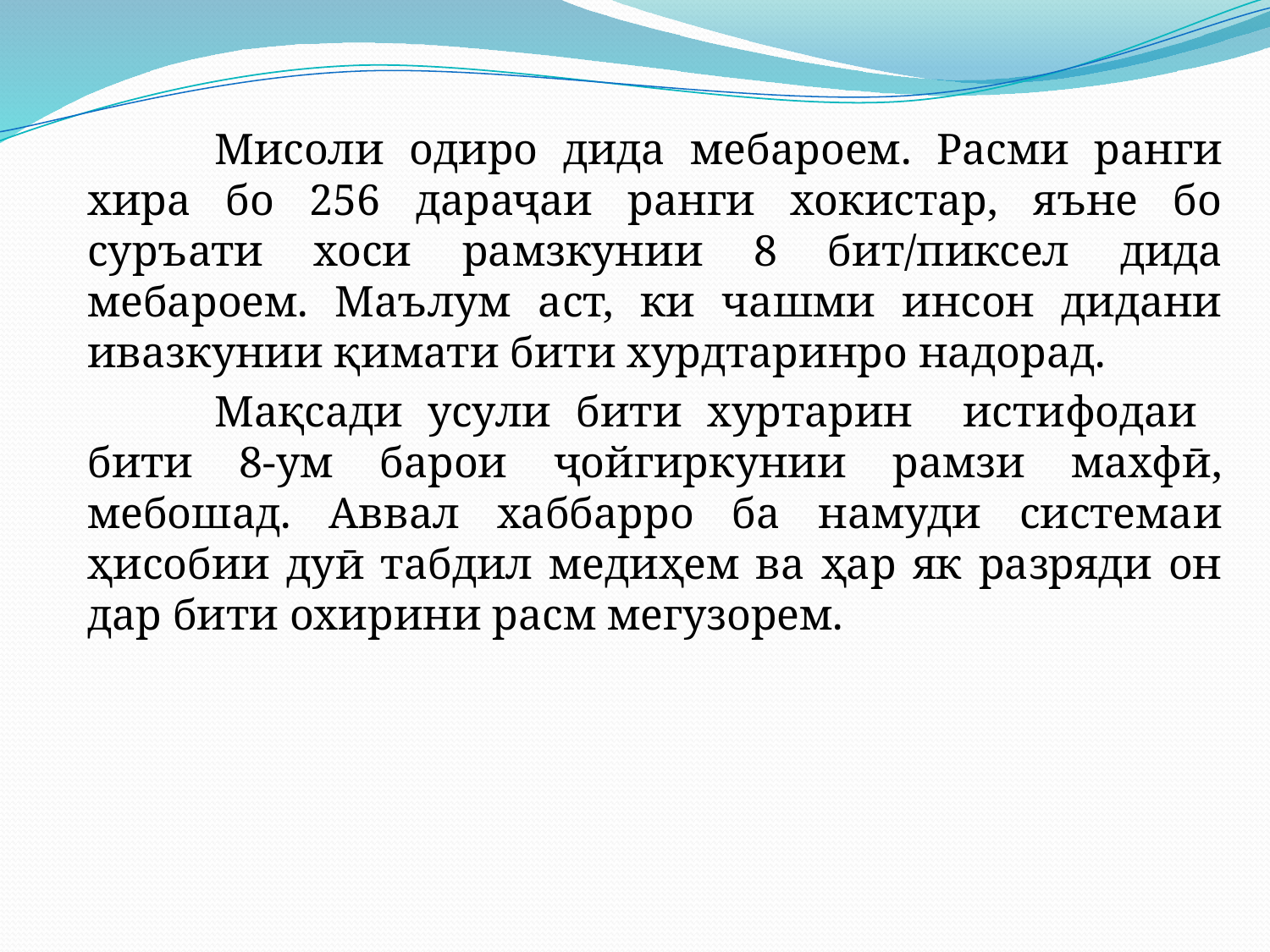

Мисоли одиро дида мебароем. Расми ранги хира бо 256 дараҷаи ранги хокистар, яъне бо суръати хоси рамзкунии 8 бит/пиксел дида мебароем. Маълум аст, ки чашми инсон дидани ивазкунии қимати бити хурдтаринро надорад.
	Мақсади усули бити хуртарин  истифодаи  бити 8-ум барои ҷойгиркунии рамзи махфӣ, мебошад. Аввал хаббарро ба намуди системаи ҳисобии дуӣ табдил медиҳем ва ҳар як разряди он дар бити охирини расм мегузорем.